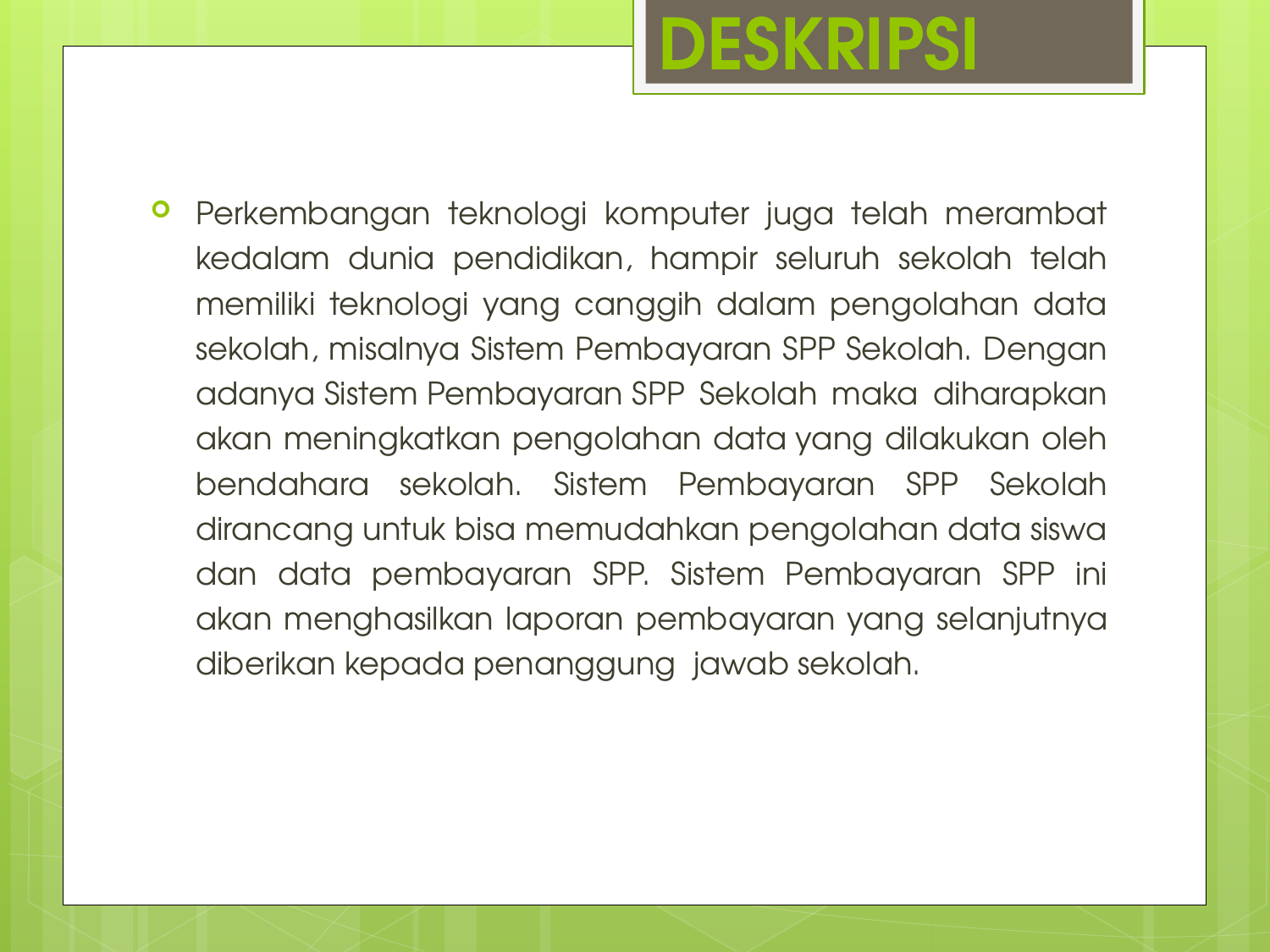

# DESKRIPSI
Perkembangan teknologi komputer juga telah merambat kedalam dunia pendidikan, hampir seluruh sekolah telah memiliki teknologi yang canggih dalam pengolahan data sekolah, misalnya Sistem Pembayaran SPP Sekolah. Dengan adanya Sistem Pembayaran SPP Sekolah maka diharapkan akan meningkatkan pengolahan data yang dilakukan oleh bendahara sekolah. Sistem Pembayaran SPP Sekolah dirancang untuk bisa memudahkan pengolahan data siswa dan data pembayaran SPP. Sistem Pembayaran SPP ini akan menghasilkan laporan pembayaran yang selanjutnya diberikan kepada penanggung  jawab sekolah.